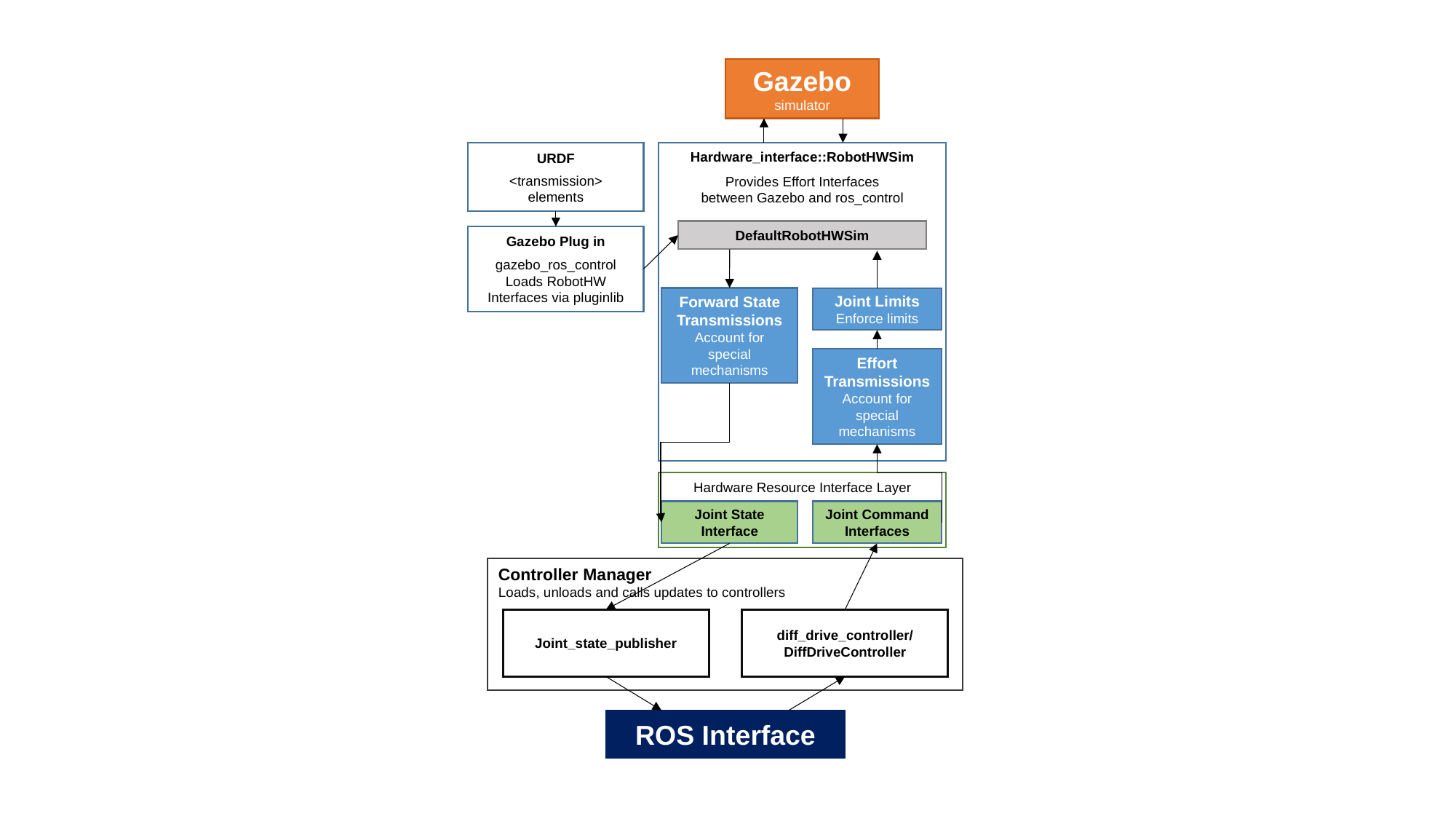

Gazebo
simulator
Hardware_interface::RobotHWSim

URDF
<transmission>
elements
Provides Effort Interfaces
between Gazebo and ros_control
DefaultRobotHWSim

Gazebo Plug in
gazebo_ros_control
Loads RobotHW
Interfaces via pluginlib
Forward State Transmissions
Account for special mechanisms
Joint Limits
Enforce limits
Effort Transmissions
Account for special mechanisms

Hardware Resource Interface Layer
Joint State
Interface
Joint Command
Interfaces

Controller Manager
Loads, unloads and calls updates to controllers
Joint_state_publisher
diff_drive_controller/DiffDriveController
ROS Interface